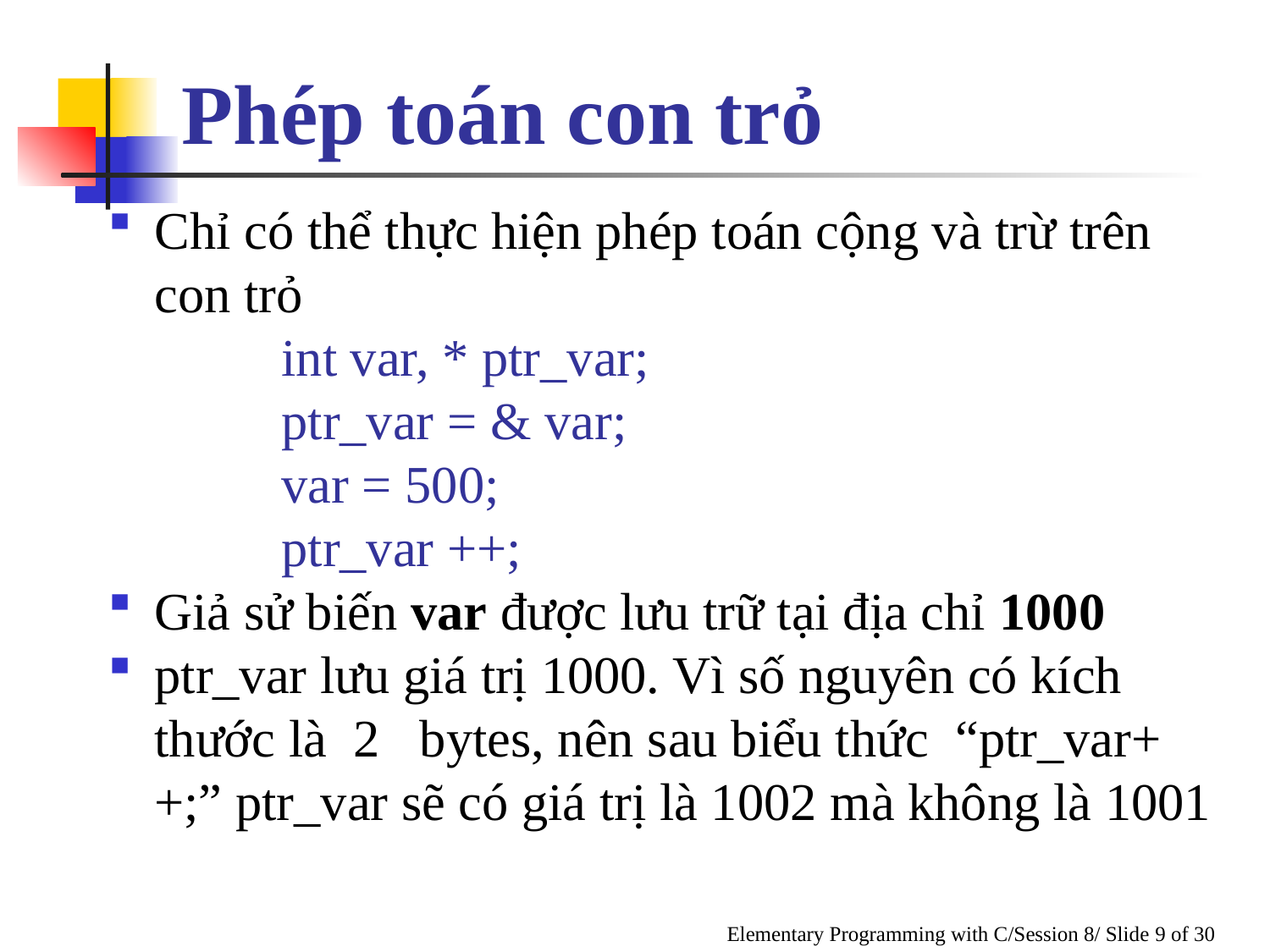

Phép toán con trỏ
Chỉ có thể thực hiện phép toán cộng và trừ trên con trỏ
		int var, * ptr_var;
		ptr_var = & var;
		var = 500;
		ptr_var ++;
Giả sử biến var được lưu trữ tại địa chỉ 1000
ptr_var lưu giá trị 1000. Vì số nguyên có kích thước là  2   bytes, nên sau biểu thức  “ptr_var++;” ptr_var sẽ có giá trị là 1002 mà không là 1001
Elementary Programming with C/Session 8/ Slide 9 of 30